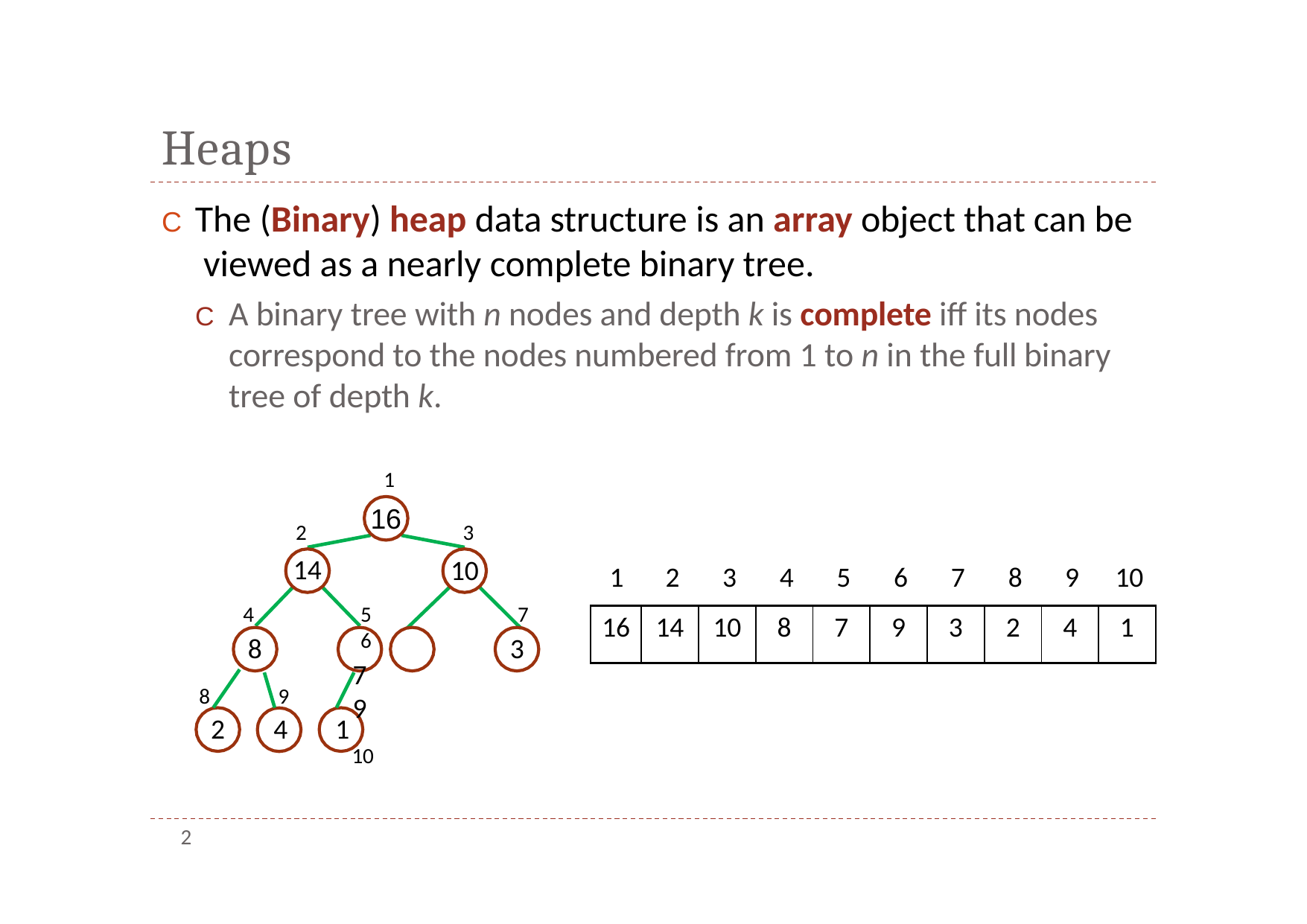

# Heaps
C	The (Binary) heap data structure is an array object that can be  viewed as a nearly complete binary tree.
C	A binary tree with n nodes and depth k is complete iff its nodes  correspond to the nodes numbered from 1 to n in the full binary  tree of depth k.
1

16
2
14
3

10
1	2	3	4	5	6	7	8	9	10

4
8
5	6
7	9
10
7
3
| 16 | 14 | 10 | 8 | 7 | 9 | 3 | 2 | 4 | 1 |
| --- | --- | --- | --- | --- | --- | --- | --- | --- | --- |

9
2	4	1
8

2